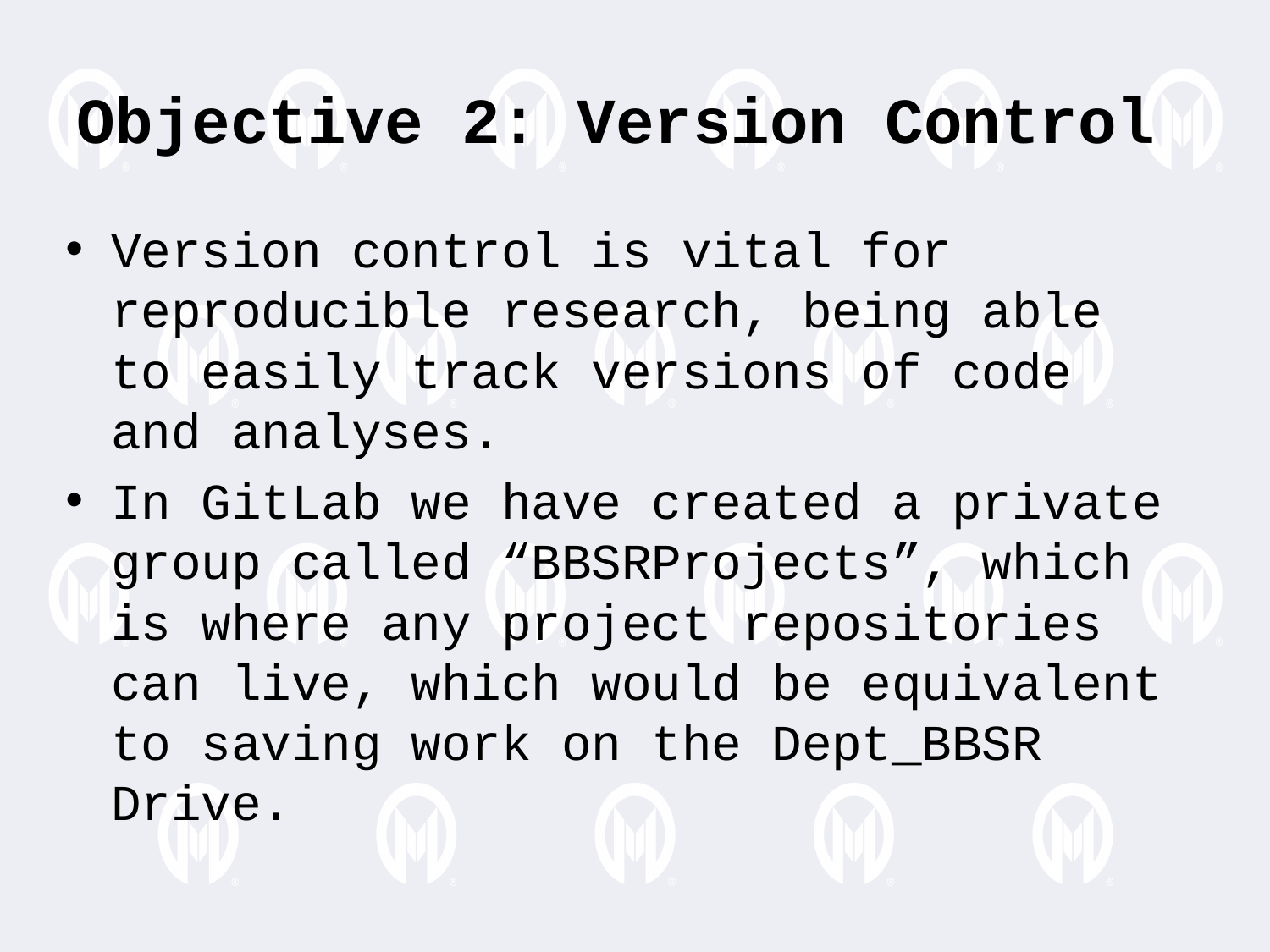

Objective 2: Version Control
Version control is vital for reproducible research, being able to easily track versions of code and analyses.
In GitLab we have created a private group called “BBSRProjects”, which is where any project repositories can live, which would be equivalent to saving work on the Dept_BBSR Drive.